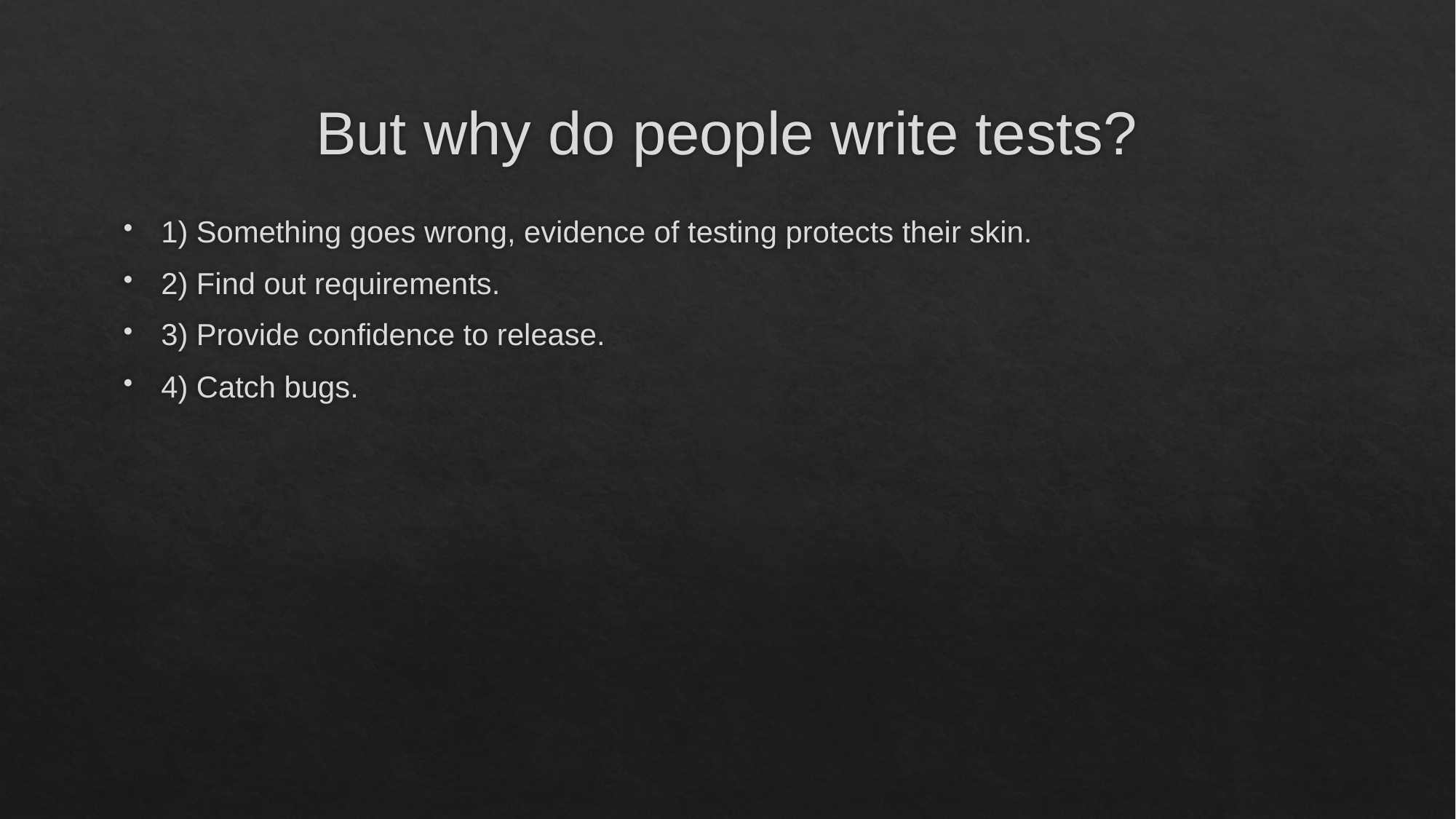

# But why do people write tests?
1) Something goes wrong, evidence of testing protects their skin.
2) Find out requirements.
3) Provide confidence to release.
4) Catch bugs.